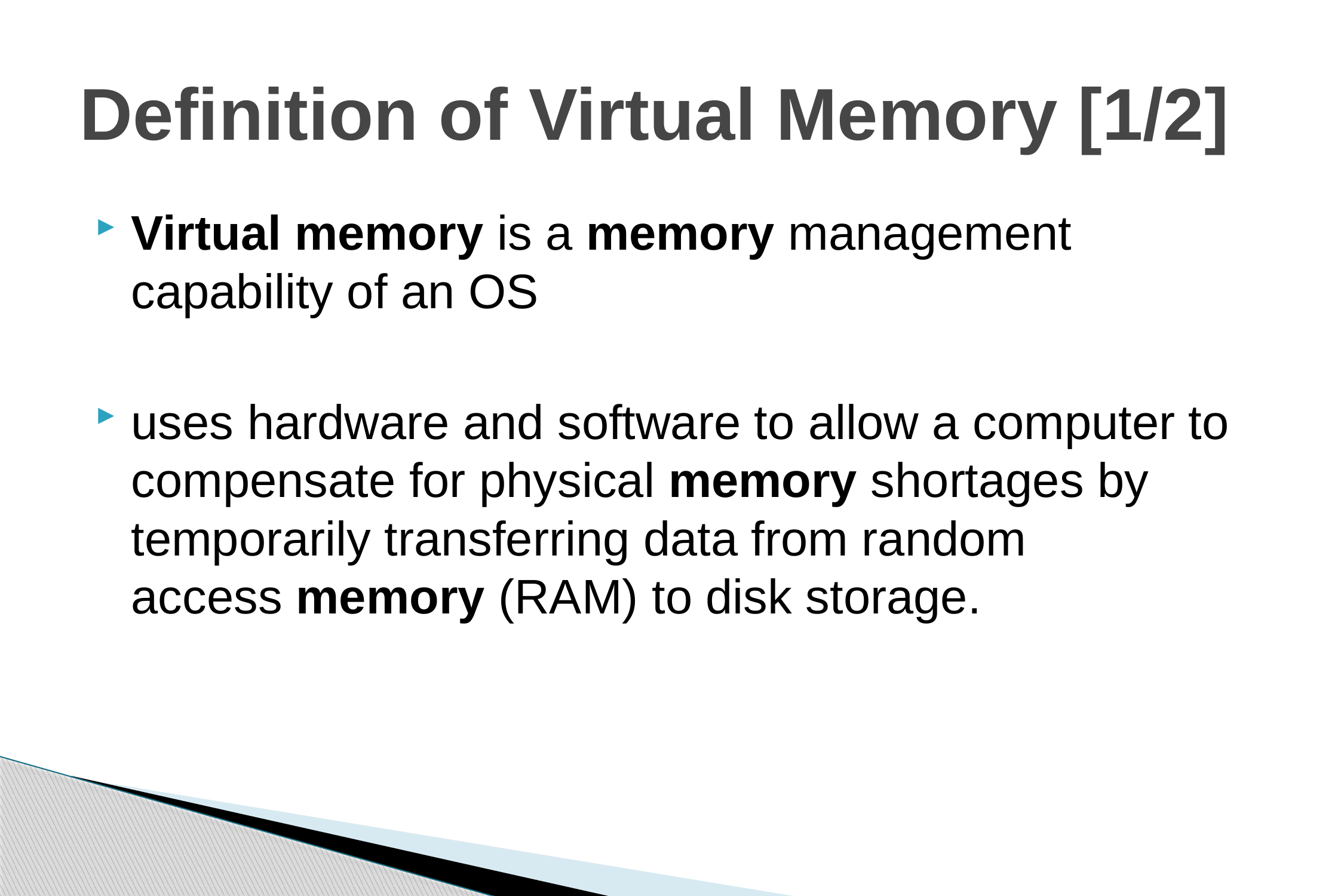

# Definition of Virtual Memory [1/2]
Virtual memory is a memory management capability of an OS

uses hardware and software to allow a computer to compensate for physical memory shortages by temporarily transferring data from random access memory (RAM) to disk storage.